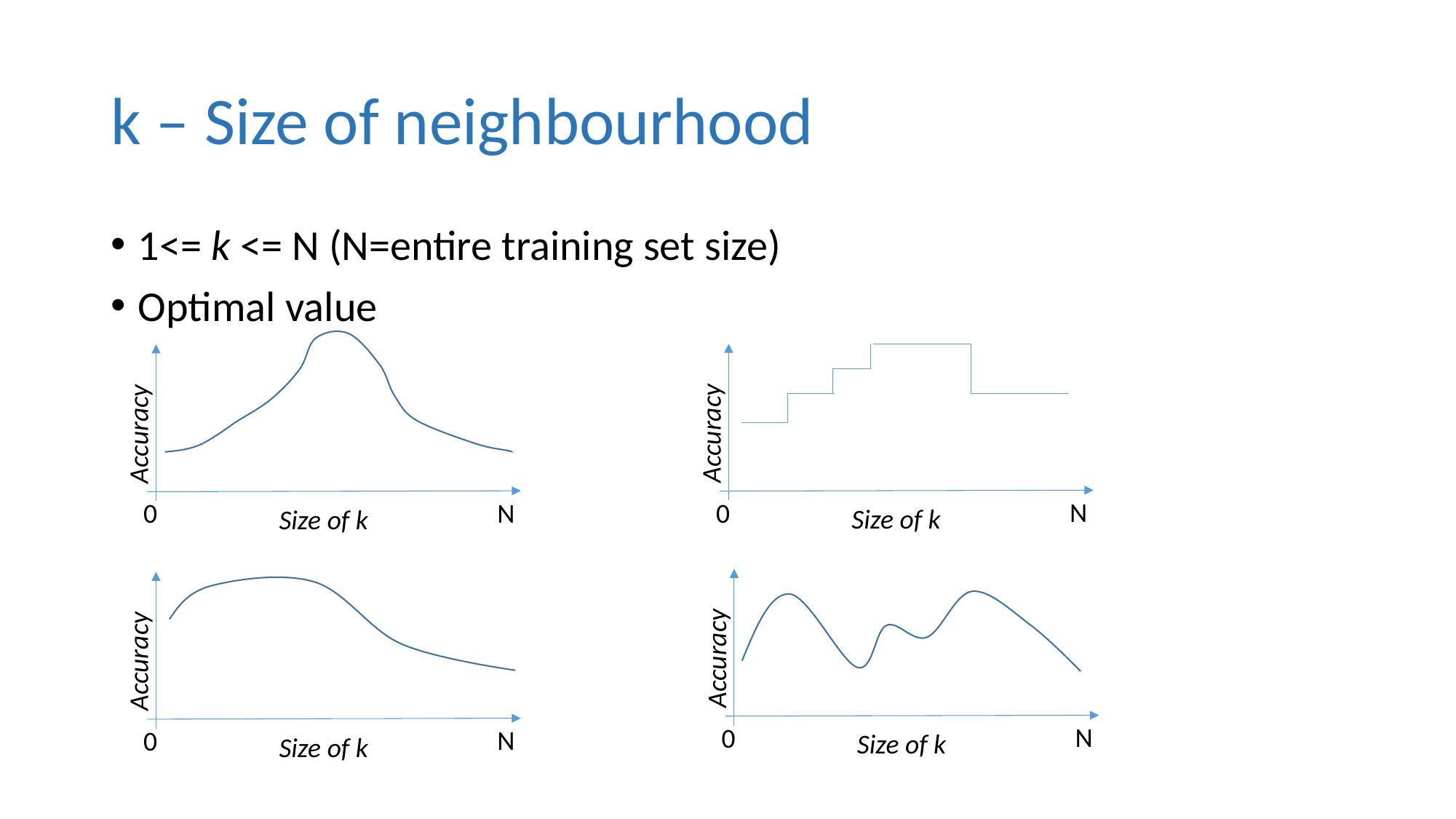

# k – Size of neighbourhood
1<= k <= N (N=entire training set size)
Optimal value

Accuracy
N
0
Size of k
Accuracy
N
0
Size of k
Accuracy
N
0
Size of k
Accuracy
N
0
Size of k